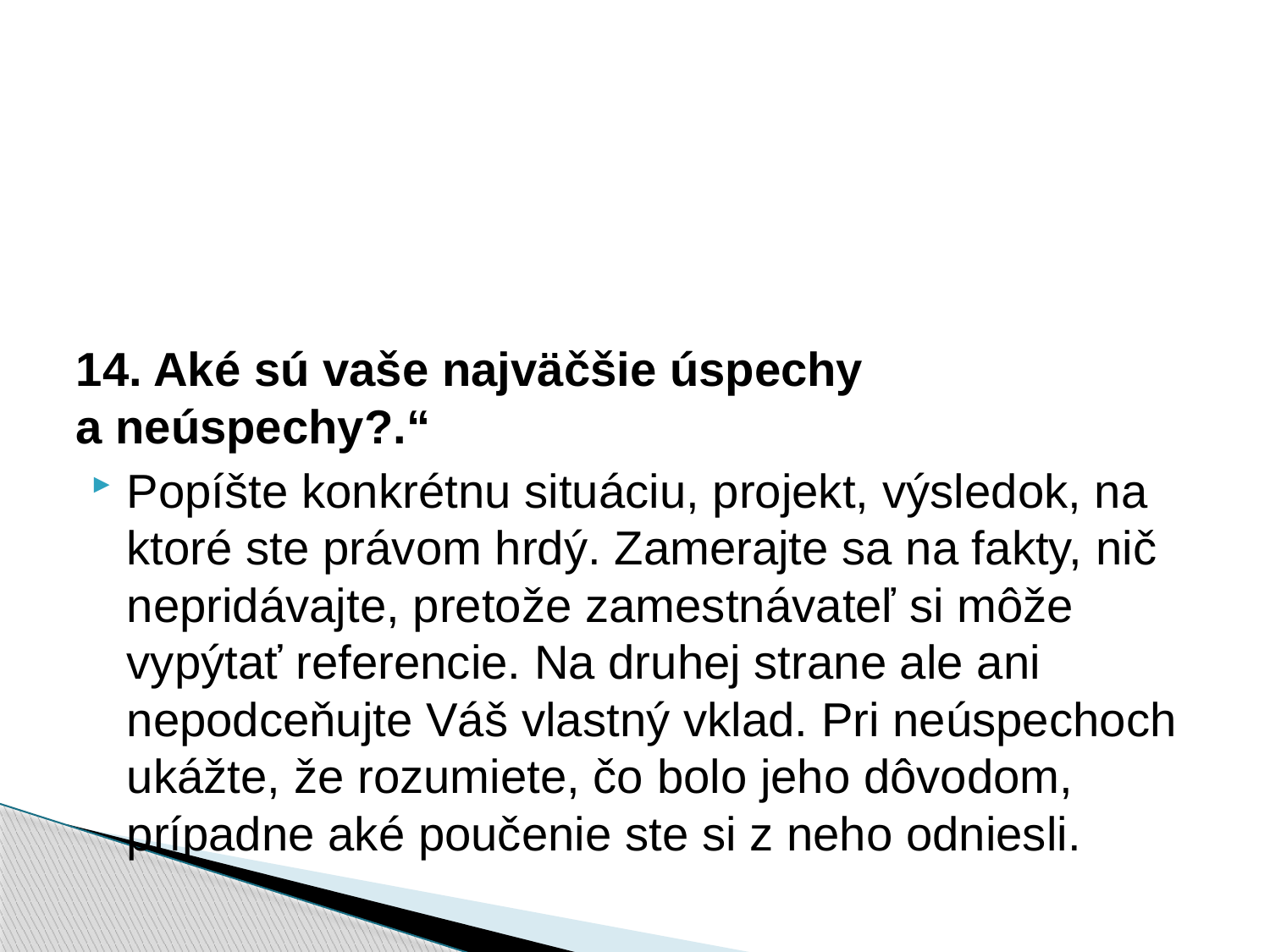

14. Aké sú vaše najväčšie úspechy a neúspechy?.“
Popíšte konkrétnu situáciu, projekt, výsledok, na ktoré ste právom hrdý. Zamerajte sa na fakty, nič nepridávajte, pretože zamestnávateľ si môže vypýtať referencie. Na druhej strane ale ani nepodceňujte Váš vlastný vklad. Pri neúspechoch ukážte, že rozumiete, čo bolo jeho dôvodom, prípadne aké poučenie ste si z neho odniesli.